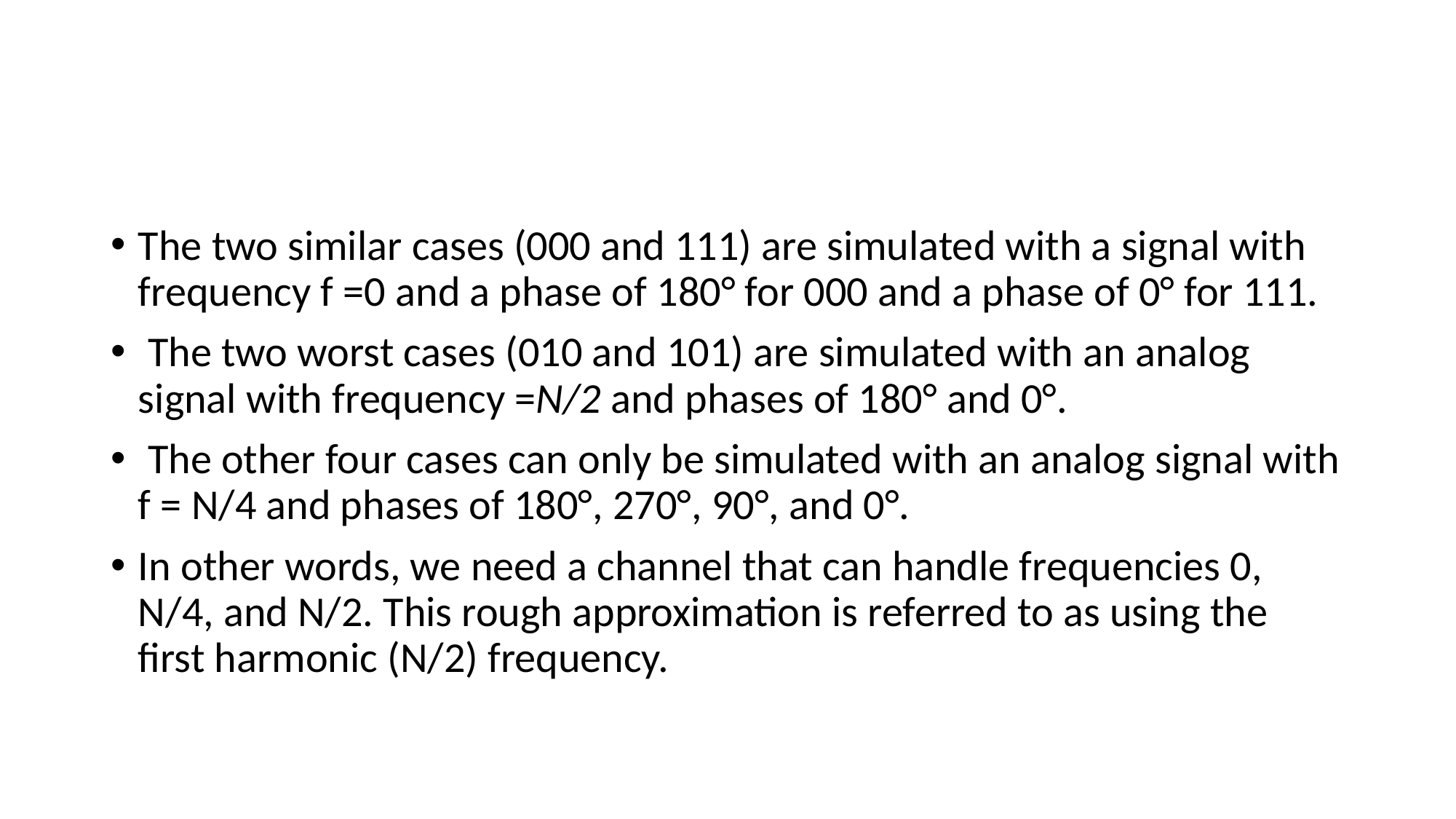

#
The two similar cases (000 and 111) are simulated with a signal with frequency f =0 and a phase of 180° for 000 and a phase of 0° for 111.
 The two worst cases (010 and 101) are simulated with an analog signal with frequency =N/2 and phases of 180° and 0°.
 The other four cases can only be simulated with an analog signal with f = N/4 and phases of 180°, 270°, 90°, and 0°.
In other words, we need a channel that can handle frequencies 0, N/4, and N/2. This rough approximation is referred to as using the first harmonic (N/2) frequency.